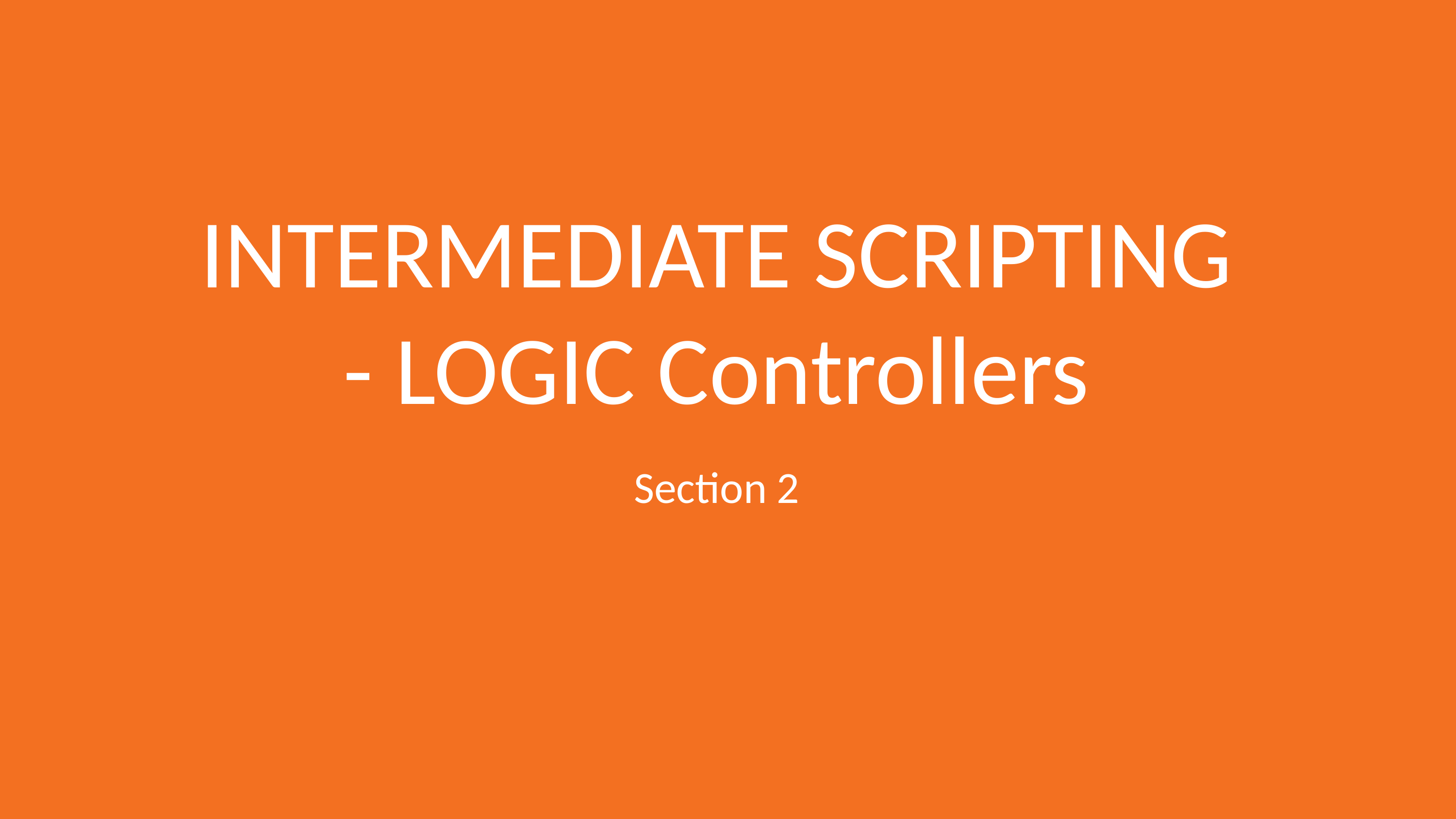

# INTERMEDIATE SCRIPTING - LOGIC Controllers
Section 2